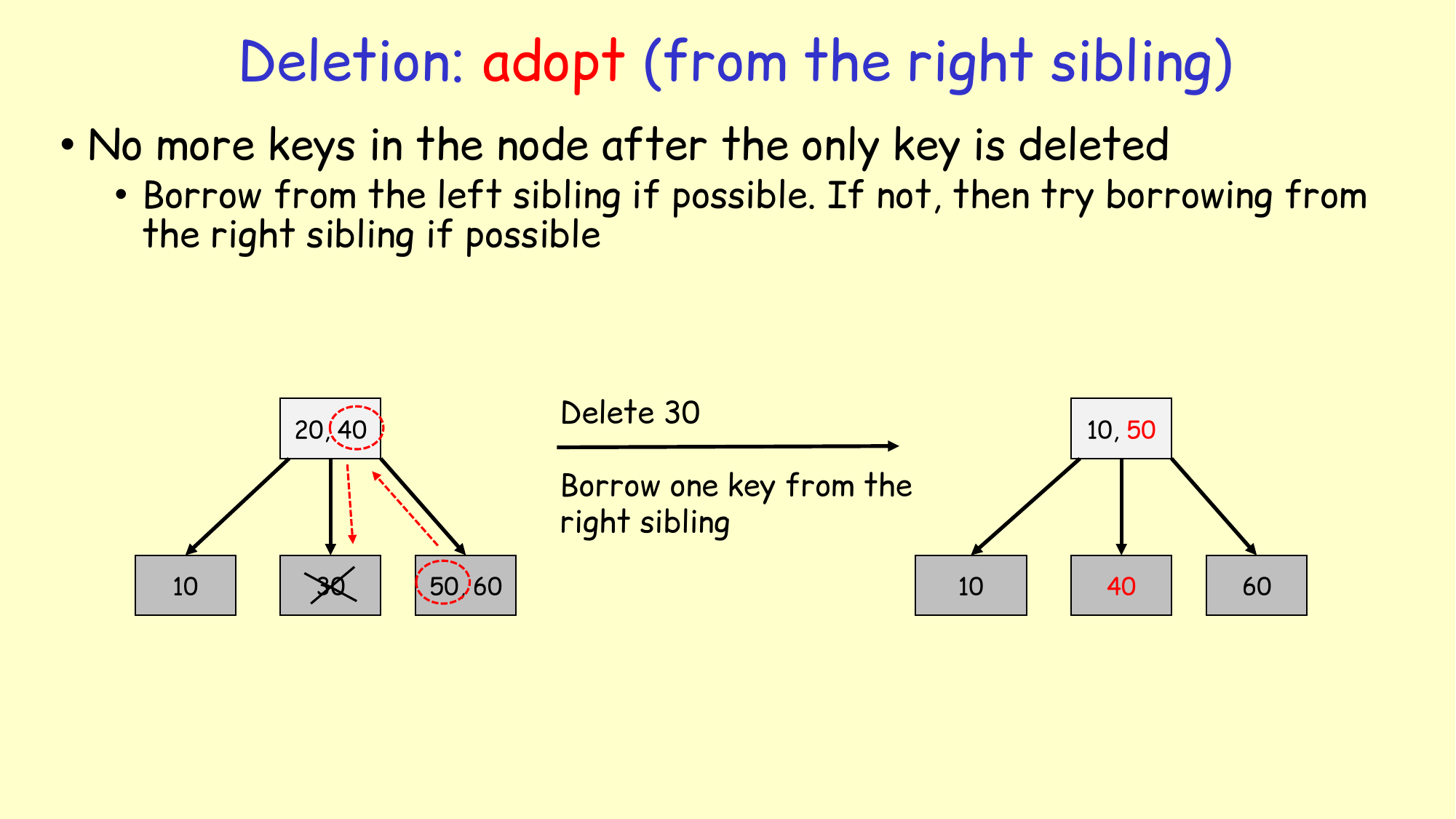

# Deletion: adopt (from the right sibling)
No more keys in the node after the only key is deleted
Borrow from the left sibling if possible. If not, then try borrowing from the right sibling if possible
Delete 30

Borrow one key from the right sibling
20, 40
10, 50

10
30
50, 60
10
40
60